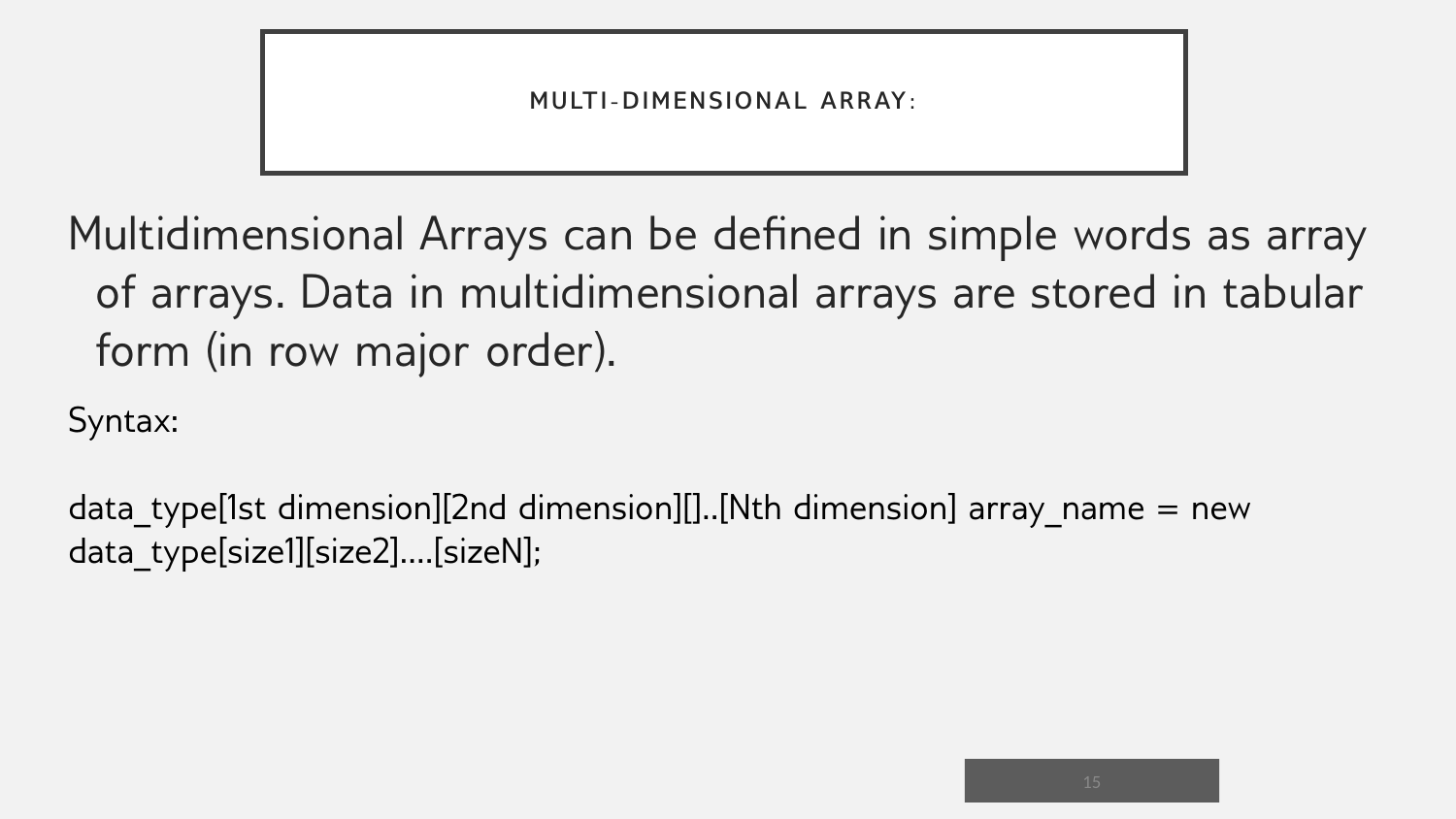

# Multi-dimensional array:
Multidimensional Arrays can be defined in simple words as array of arrays. Data in multidimensional arrays are stored in tabular form (in row major order).
Syntax:

data_type[1st dimension][2nd dimension][]..[Nth dimension] array_name = new data_type[size1][size2]….[sizeN];
15